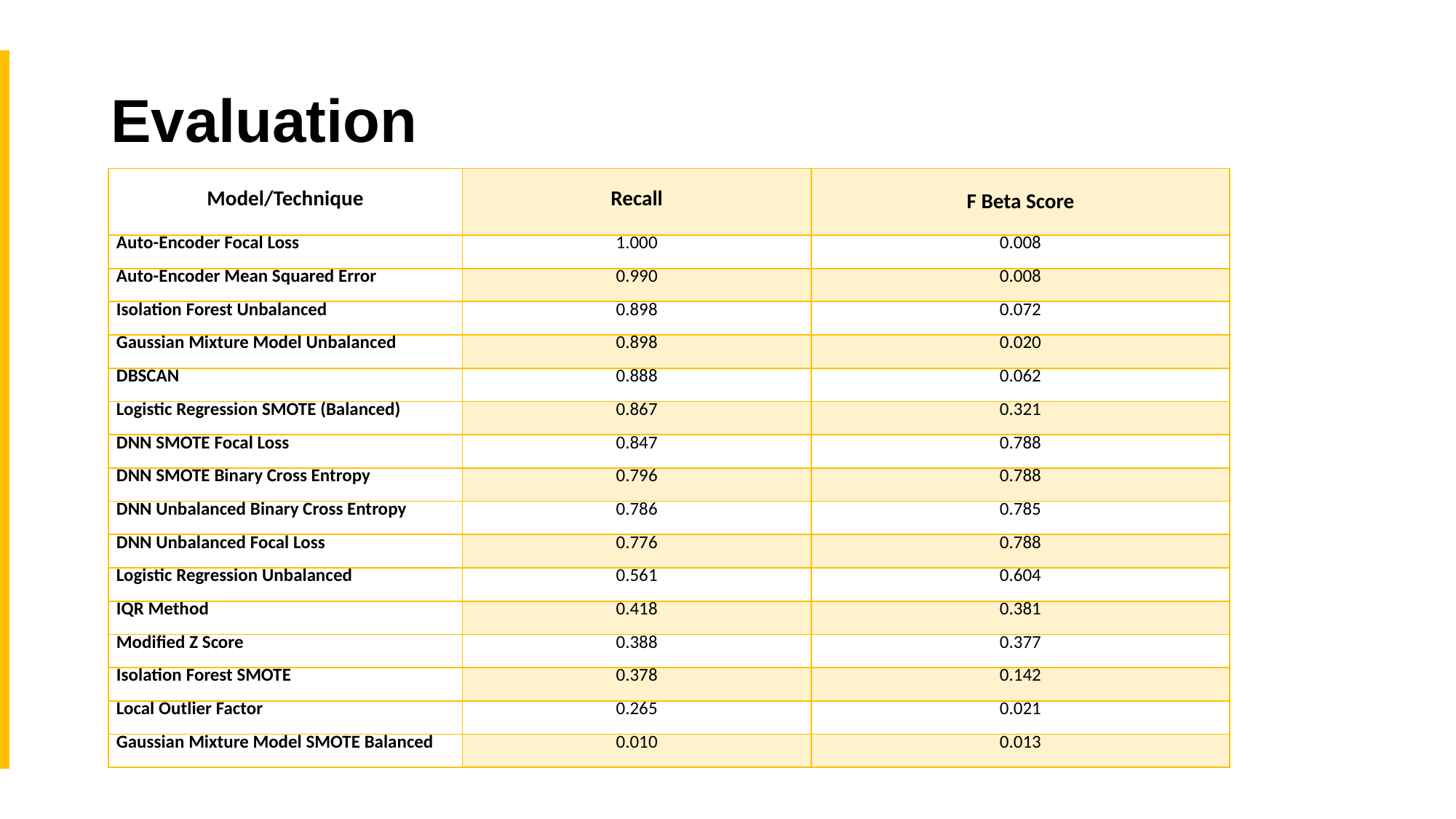

# Evaluation

| Model/Technique | Recall | F Beta Score |
| --- | --- | --- |
| Auto-Encoder Focal Loss | 1.000 | 0.008 |
| Auto-Encoder Mean Squared Error | 0.990 | 0.008 |
| Isolation Forest Unbalanced | 0.898 | 0.072 |
| Gaussian Mixture Model Unbalanced | 0.898 | 0.020 |
| DBSCAN | 0.888 | 0.062 |
| Logistic Regression SMOTE (Balanced) | 0.867 | 0.321 |
| DNN SMOTE Focal Loss | 0.847 | 0.788 |
| DNN SMOTE Binary Cross Entropy | 0.796 | 0.788 |
| DNN Unbalanced Binary Cross Entropy | 0.786 | 0.785 |
| DNN Unbalanced Focal Loss | 0.776 | 0.788 |
| Logistic Regression Unbalanced | 0.561 | 0.604 |
| IQR Method | 0.418 | 0.381 |
| Modified Z Score | 0.388 | 0.377 |
| Isolation Forest SMOTE | 0.378 | 0.142 |
| Local Outlier Factor | 0.265 | 0.021 |
| Gaussian Mixture Model SMOTE Balanced | 0.010 | 0.013 |